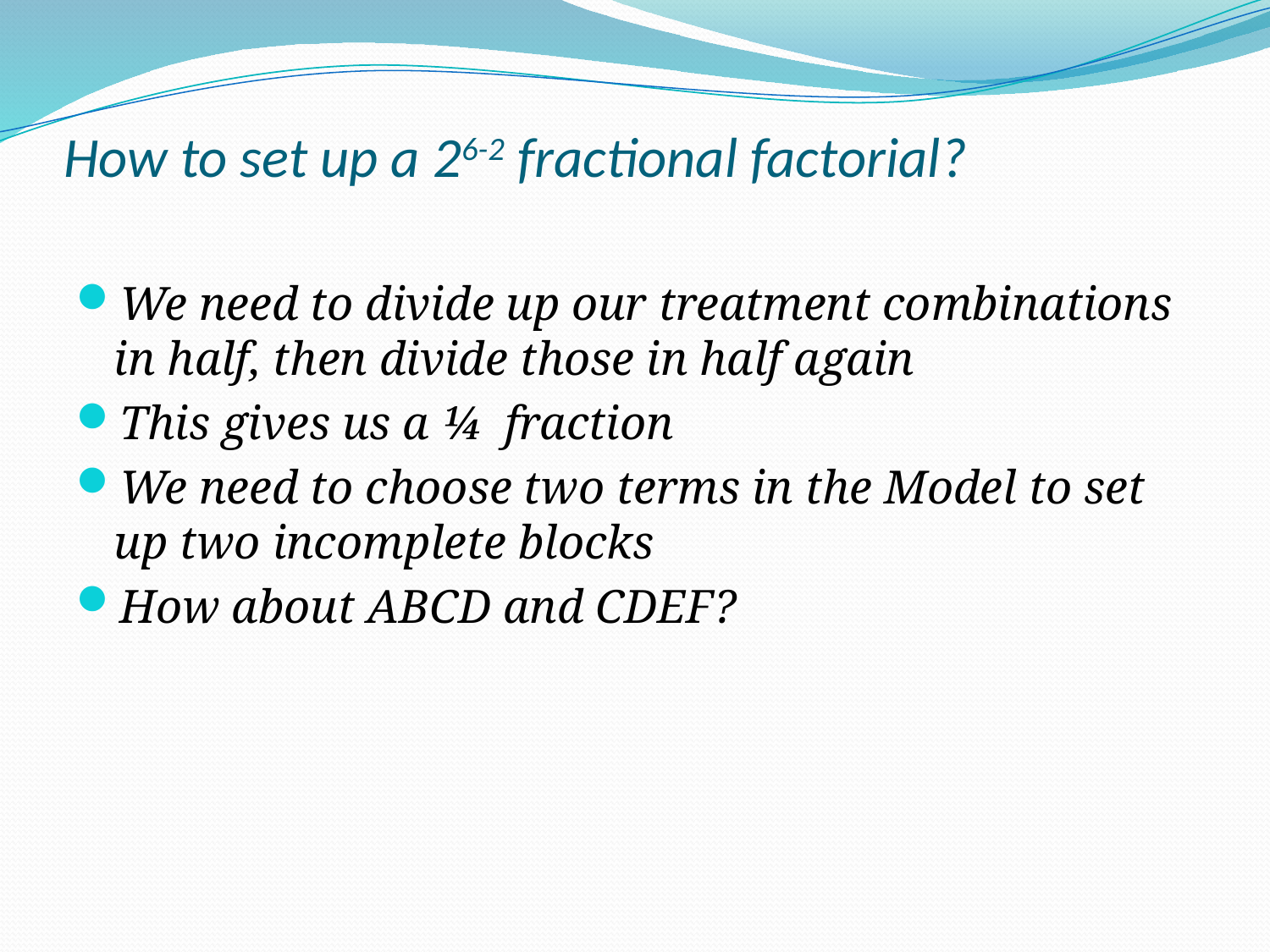

# How to set up a 26-2 fractional factorial?
We need to divide up our treatment combinations in half, then divide those in half again
This gives us a ¼  fraction
We need to choose two terms in the Model to set up two incomplete blocks
How about ABCD and CDEF?